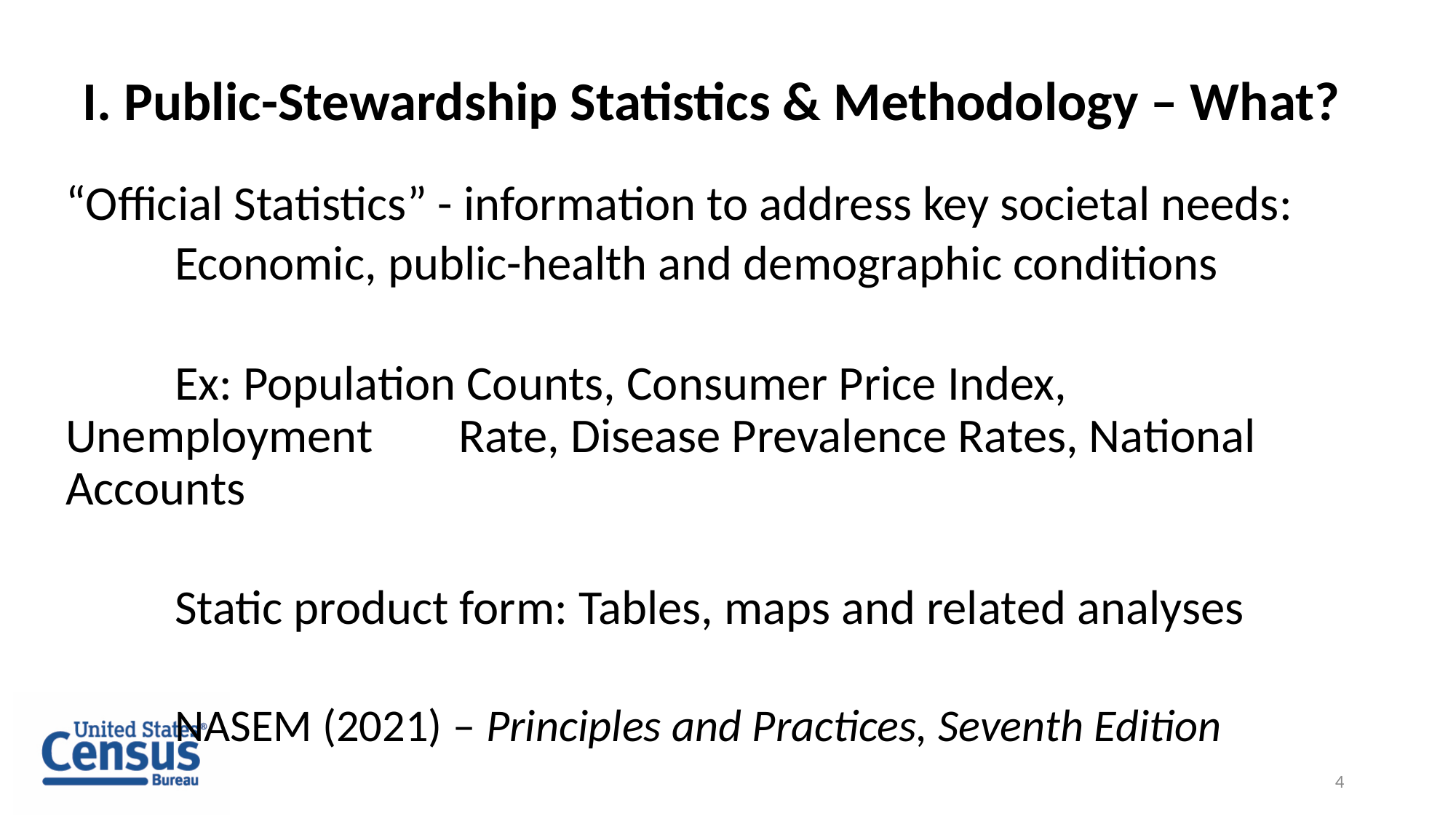

# I. Public-Stewardship Statistics & Methodology – What?
“Official Statistics” - information to address key societal needs:
	Economic, public-health and demographic conditions

	Ex: Population Counts, Consumer Price Index, Unemployment 	      Rate, Disease Prevalence Rates, National Accounts

	Static product form: Tables, maps and related analyses

	NASEM (2021) – Principles and Practices, Seventh Edition
4